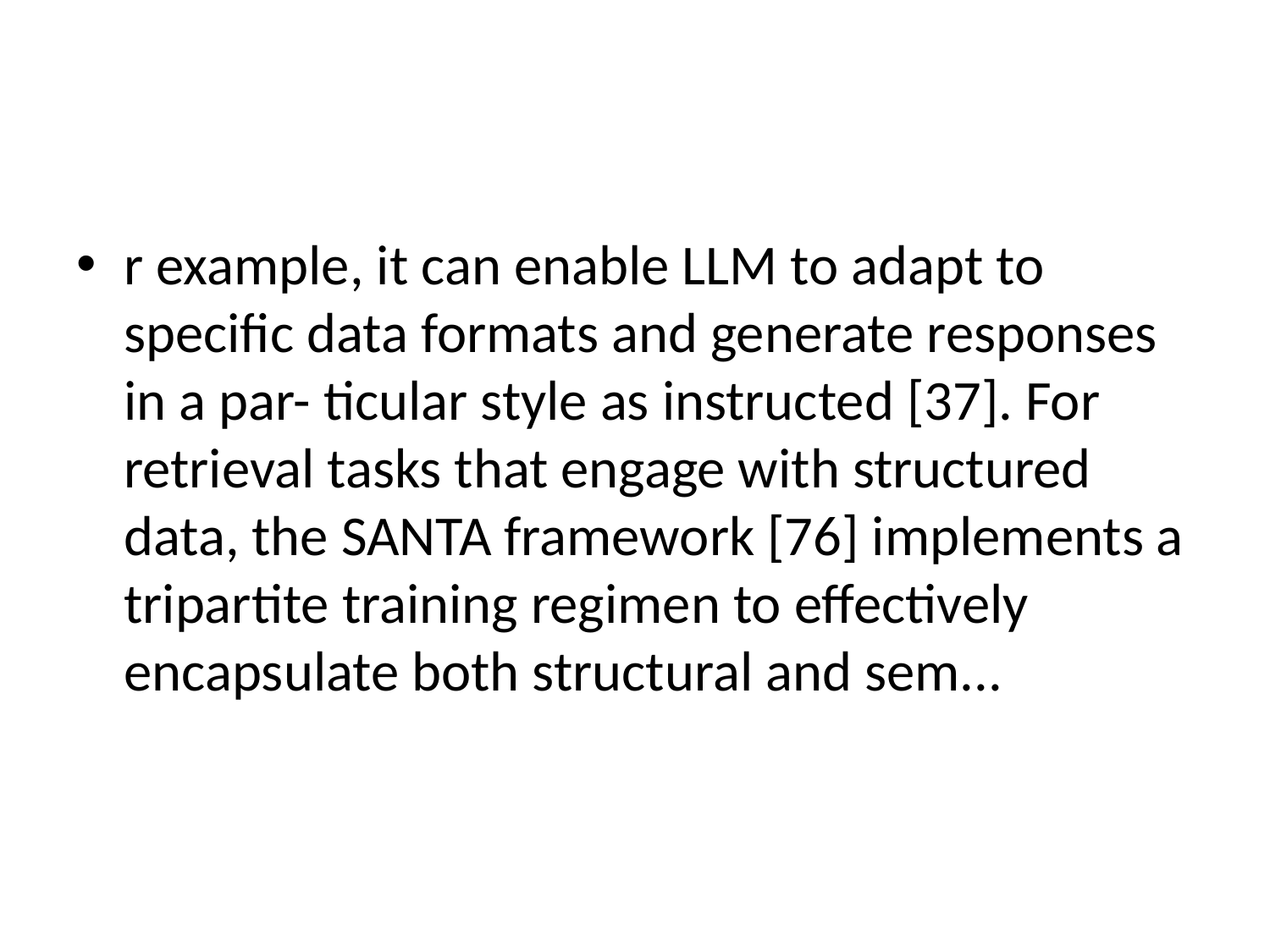

#
r example, it can enable LLM to adapt to specific data formats and generate responses in a par- ticular style as instructed [37]. For retrieval tasks that engage with structured data, the SANTA framework [76] implements a tripartite training regimen to effectively encapsulate both structural and sem...